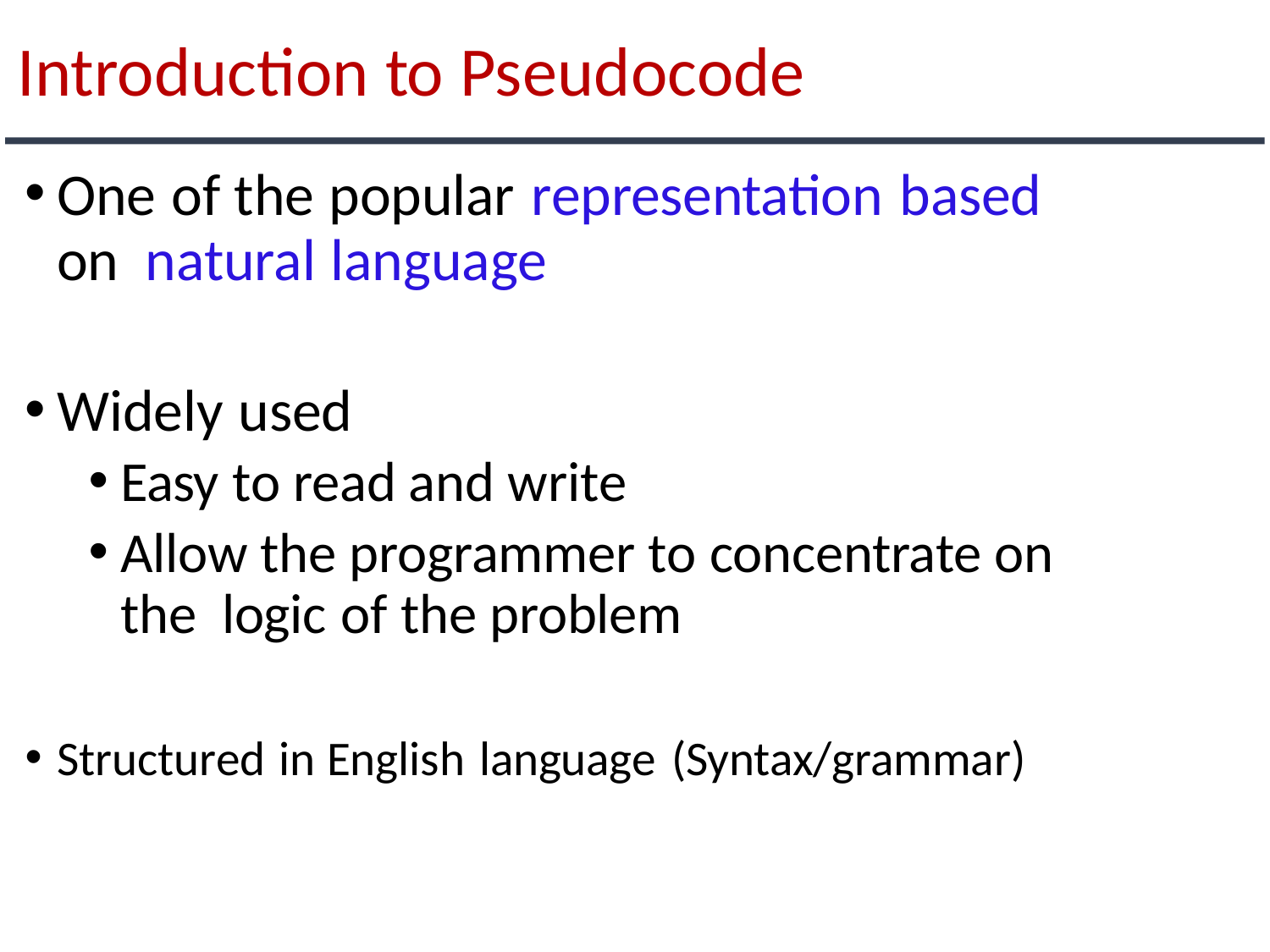

# Introduction to Pseudocode

One of the popular representation based on  natural language

Widely used
Easy to read and write
Allow the programmer to concentrate on the  logic of the problem

Structured in English language (Syntax/grammar)